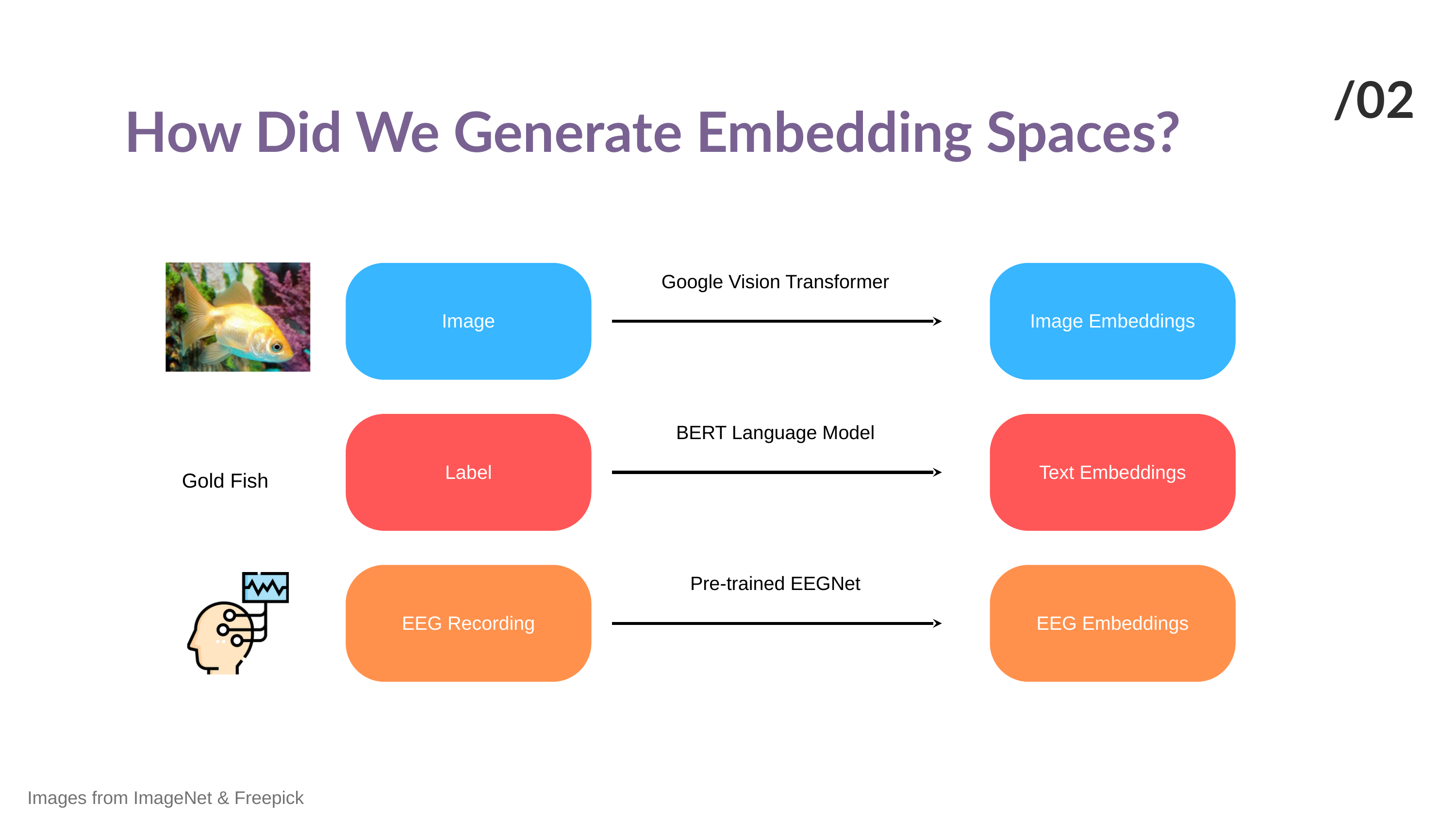

/02
How Did We Generate Embedding Spaces?

Image

Image Embeddings
Google Vision Transformer

Label

Text Embeddings
BERT Language Model
Gold Fish

EEG Recording

EEG Embeddings
Pre-trained EEGNet

Images from ImageNet & Freepick